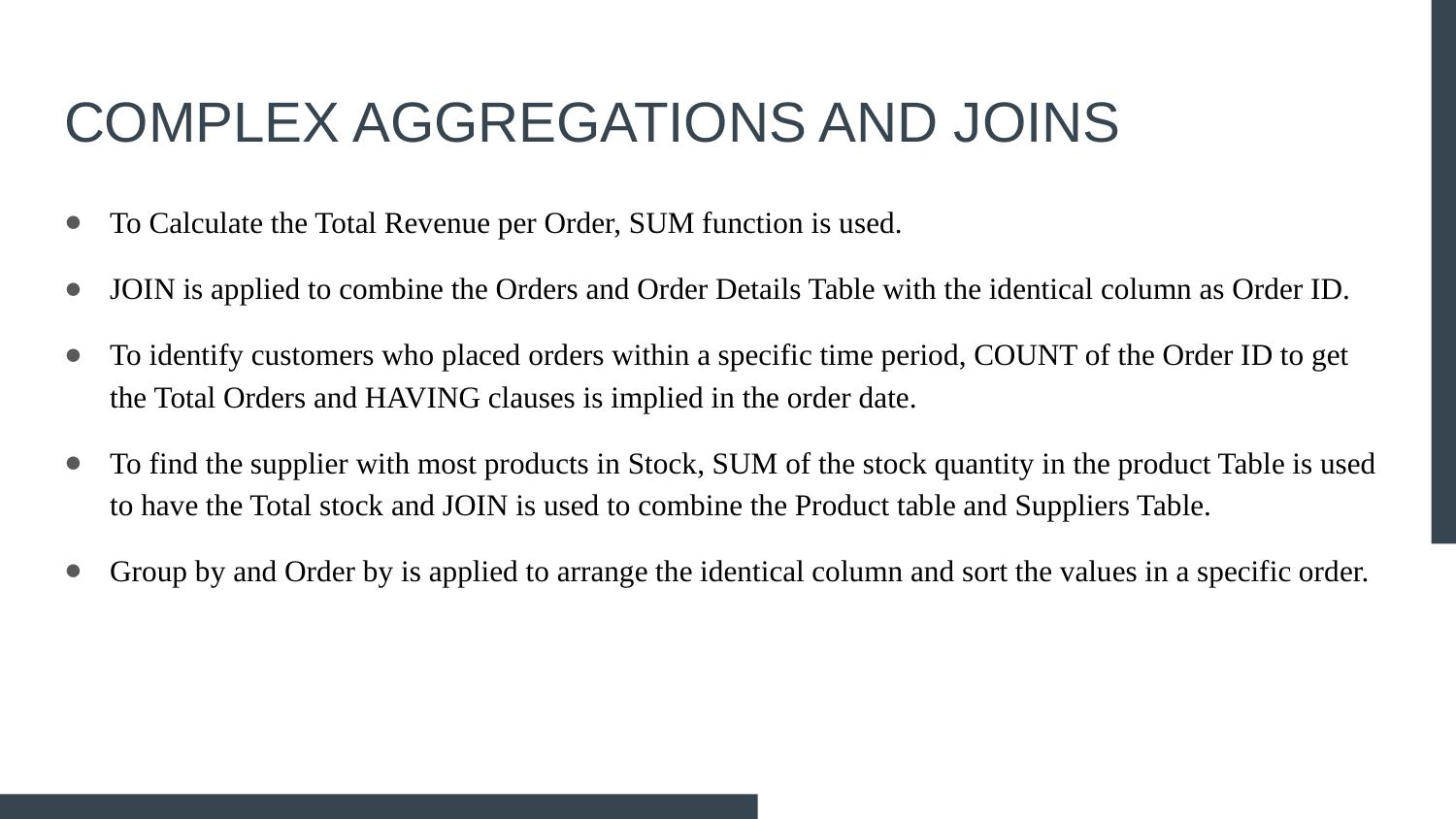

# COMPLEX AGGREGATIONS AND JOINS
To Calculate the Total Revenue per Order, SUM function is used.
JOIN is applied to combine the Orders and Order Details Table with the identical column as Order ID.
To identify customers who placed orders within a specific time period, COUNT of the Order ID to get the Total Orders and HAVING clauses is implied in the order date.
To find the supplier with most products in Stock, SUM of the stock quantity in the product Table is used to have the Total stock and JOIN is used to combine the Product table and Suppliers Table.
Group by and Order by is applied to arrange the identical column and sort the values in a specific order.